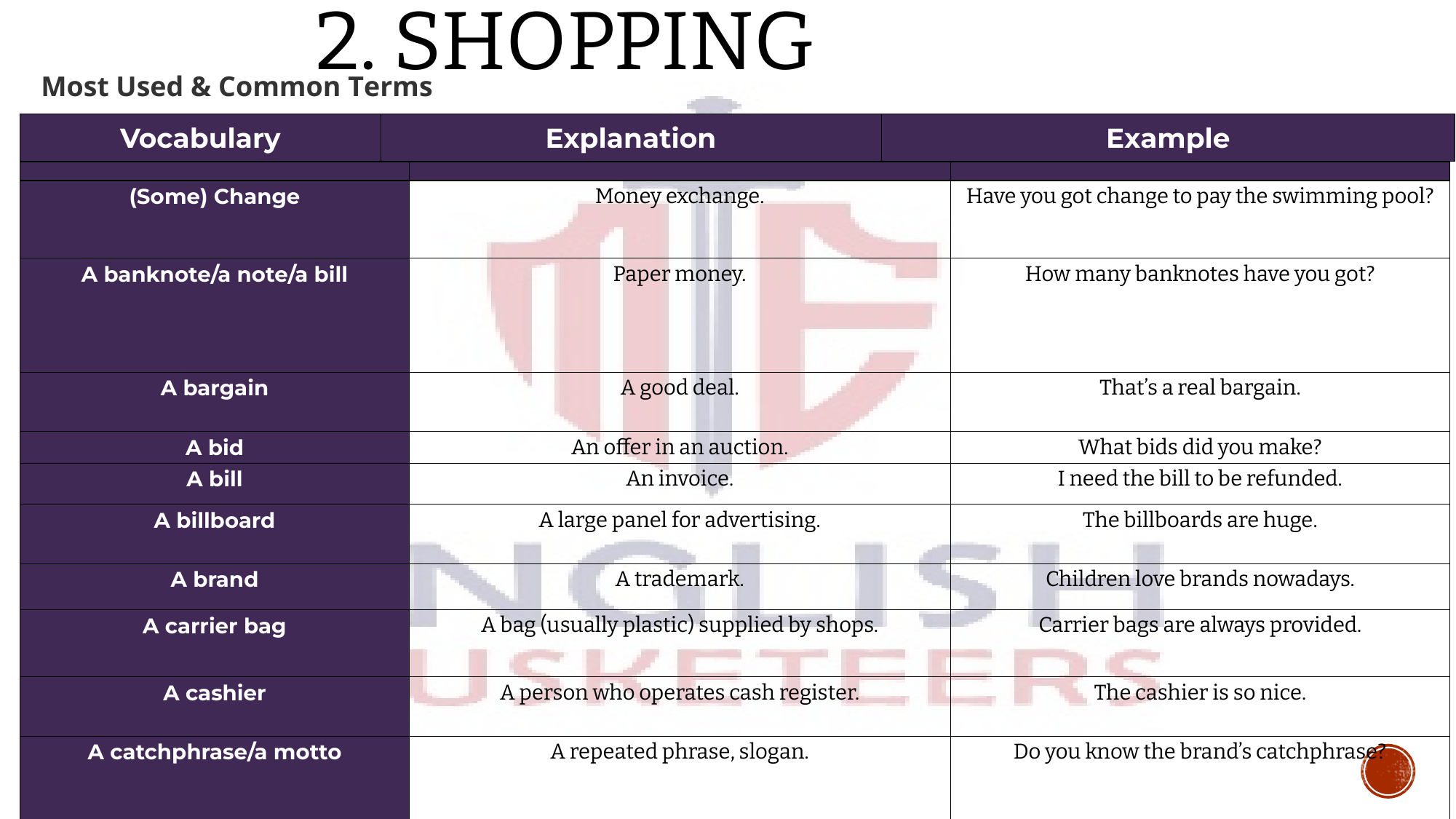

# 2. Shopping
Most Used & Common Terms
| Vocabulary | Explanation | Example |
| --- | --- | --- |
|  |  |  |
| --- | --- | --- |
| (Some) Change | Money exchange. | Have you got change to pay the swimming pool? |
| A banknote/a note/a bill | Paper money. | How many banknotes have you got? |
| A bargain | A good deal. | That’s a real bargain. |
| A bid | An offer in an auction. | What bids did you make? |
| A bill | An invoice. | I need the bill to be refunded. |
| A billboard | A large panel for advertising. | The billboards are huge. |
| A brand | A trademark. | Children love brands nowadays. |
| A carrier bag | A bag (usually plastic) supplied by shops. | Carrier bags are always provided. |
| A cashier | A person who operates cash register. | The cashier is so nice. |
| A catchphrase/a motto | A repeated phrase, slogan. | Do you know the brand’s catchphrase? |